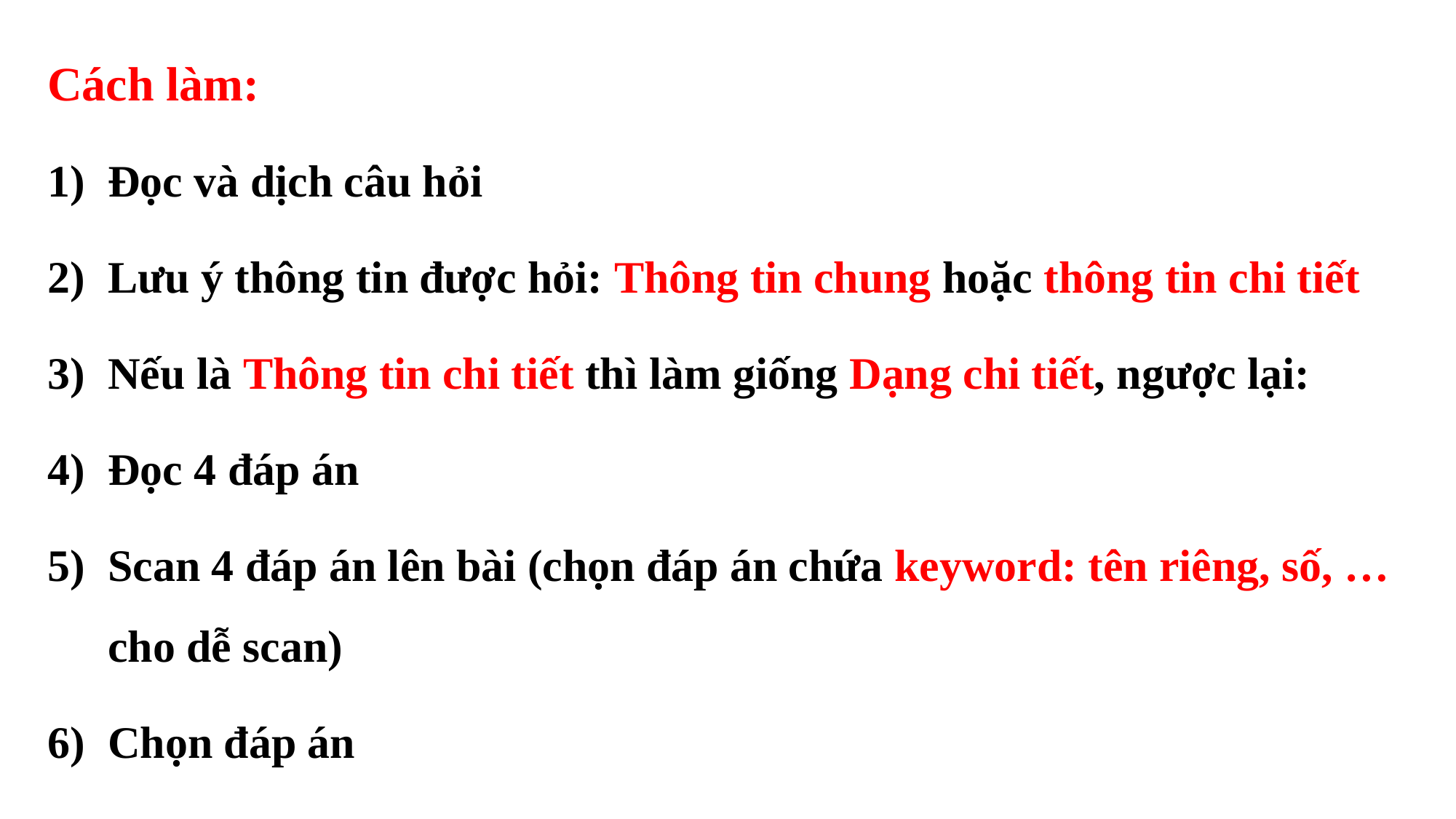

Cách làm:
Đọc và dịch câu hỏi
Lưu ý thông tin được hỏi: Thông tin chung hoặc thông tin chi tiết
Nếu là Thông tin chi tiết thì làm giống Dạng chi tiết, ngược lại:
Đọc 4 đáp án
Scan 4 đáp án lên bài (chọn đáp án chứa keyword: tên riêng, số, … cho dễ scan)
Chọn đáp án